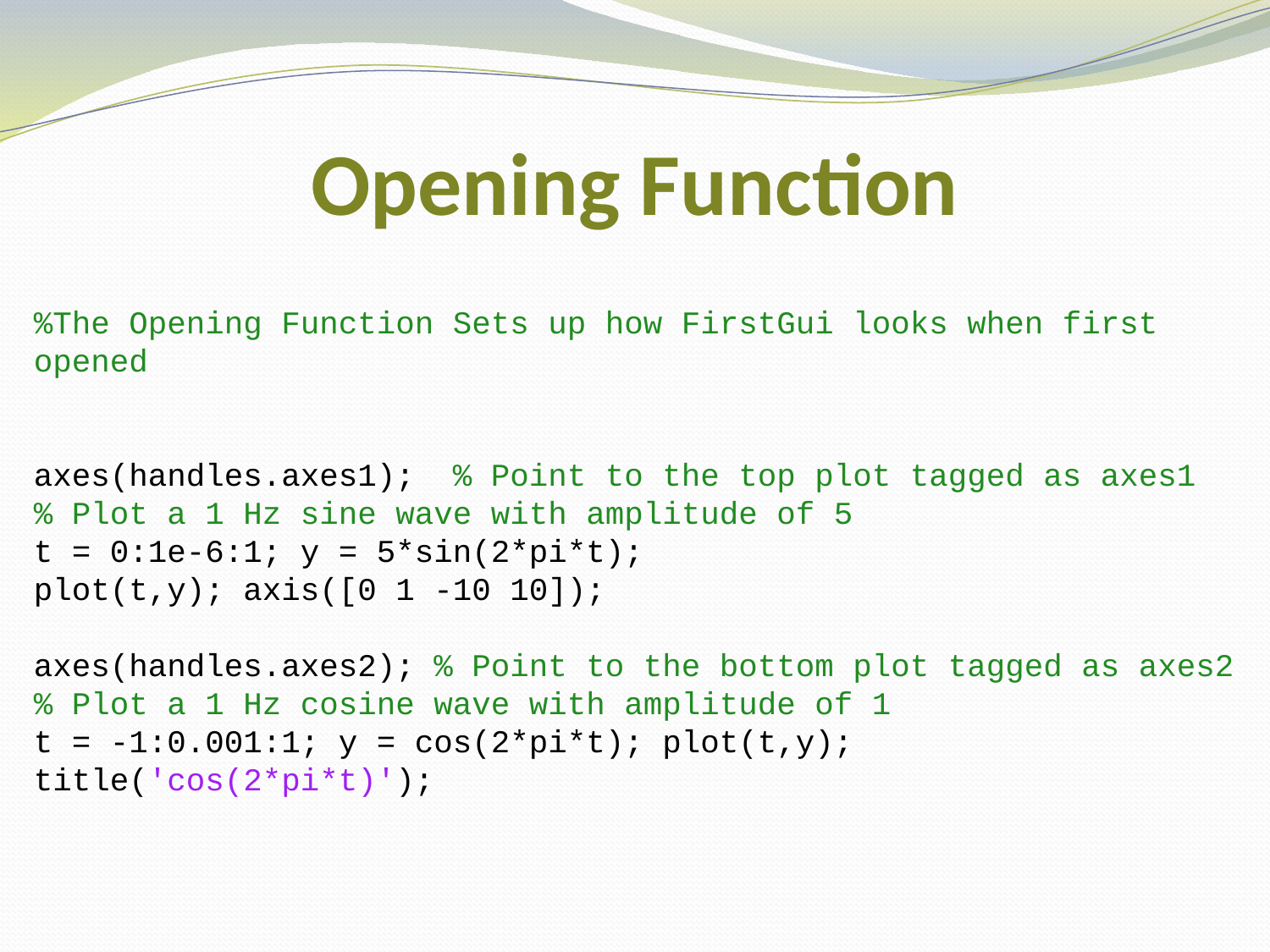

# Opening Function
%The Opening Function Sets up how FirstGui looks when first opened

axes(handles.axes1);  % Point to the top plot tagged as axes1
% Plot a 1 Hz sine wave with amplitude of 5
t = 0:1e-6:1; y = 5*sin(2*pi*t);
plot(t,y); axis([0 1 -10 10]);

axes(handles.axes2); % Point to the bottom plot tagged as axes2
% Plot a 1 Hz cosine wave with amplitude of 1
t = -1:0.001:1; y = cos(2*pi*t); plot(t,y); title('cos(2*pi*t)');